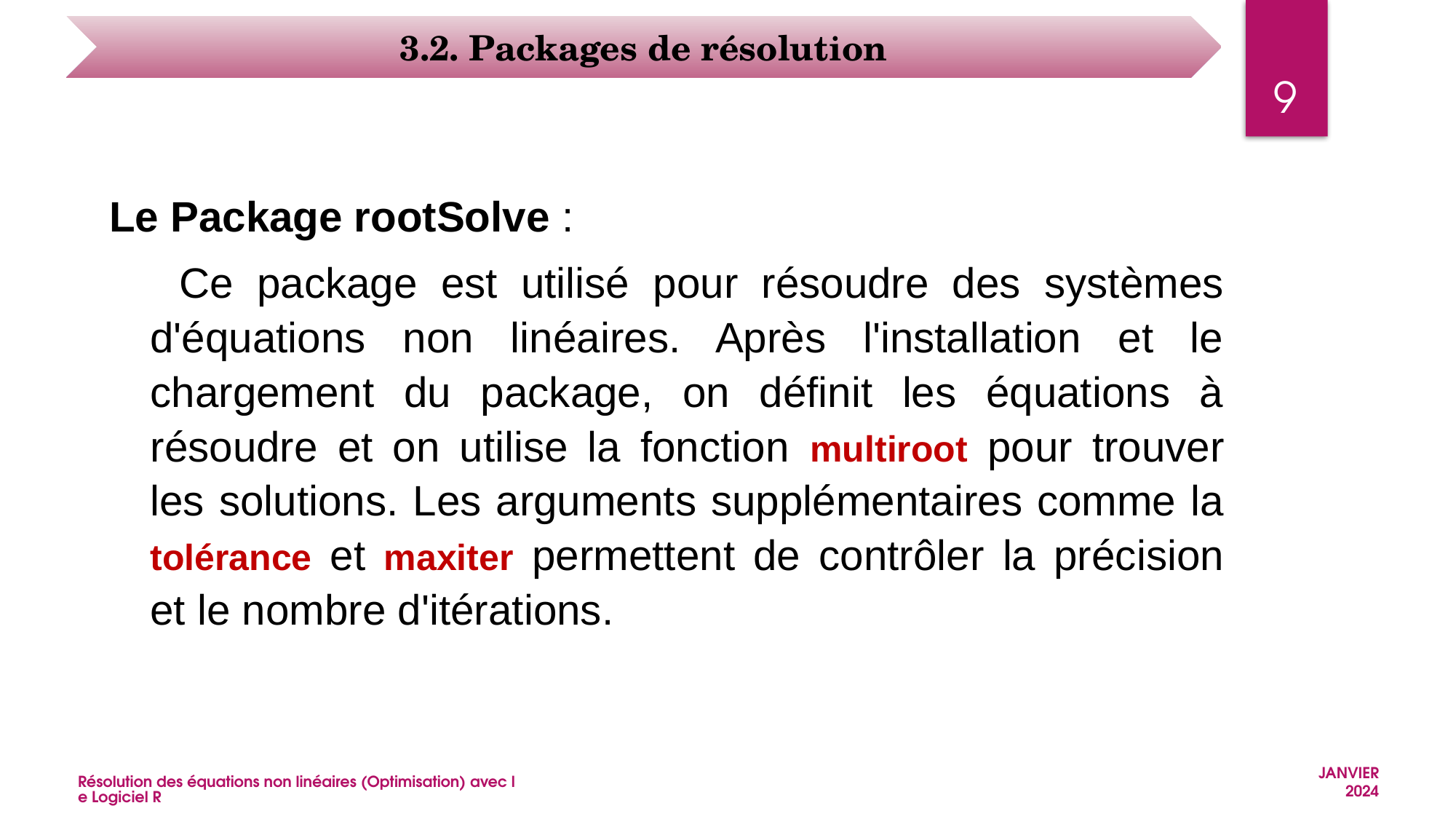

3.2. Packages de résolution
9
Le Package rootSolve :
   Ce package est utilisé pour résoudre des systèmes d'équations non linéaires. Après l'installation et le chargement du package, on définit les équations à résoudre et on utilise la fonction multiroot pour trouver les solutions. Les arguments supplémentaires comme la tolérance et maxiter permettent de contrôler la précision et le nombre d'itérations.
Résolution des équations non linéaires (Optimisation) avec le Logiciel R
JANVIER 2024